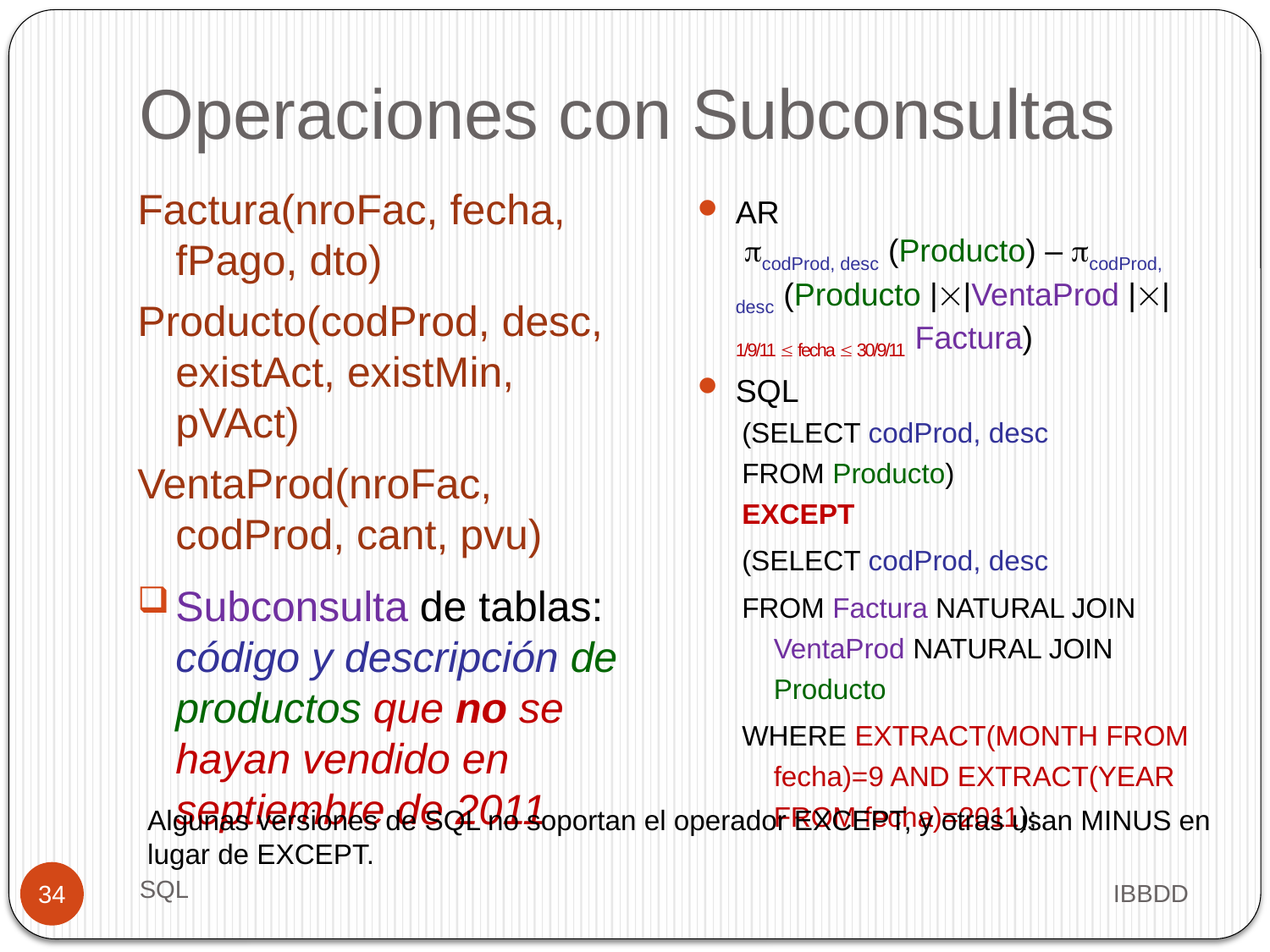

# Operaciones con Subconsultas
Factura(nroFac, fecha, fPago, dto)
Producto(codProd, desc, existAct, existMin, pVAct)
VentaProd(nroFac, codProd, cant, pvu)
Subconsulta de tablas: código y descripción de productos que no se hayan vendido en septiembre de 2011
AR
 πcodProd, desc (Producto) – πcodProd, desc (Producto |×|VentaProd |×|1/9/11 ≤ fecha ≤ 30/9/11 Factura)
SQL
(SELECT codProd, desc
FROM Producto)
EXCEPT
(SELECT codProd, desc
FROM Factura NATURAL JOIN VentaProd NATURAL JOIN Producto
WHERE EXTRACT(MONTH FROM fecha)=9 AND EXTRACT(YEAR FROM fecha)=2011);
Algunas versiones de SQL no soportan el operador EXCEPT, y otras usan MINUS en lugar de EXCEPT.
SQL
IBBDD
34